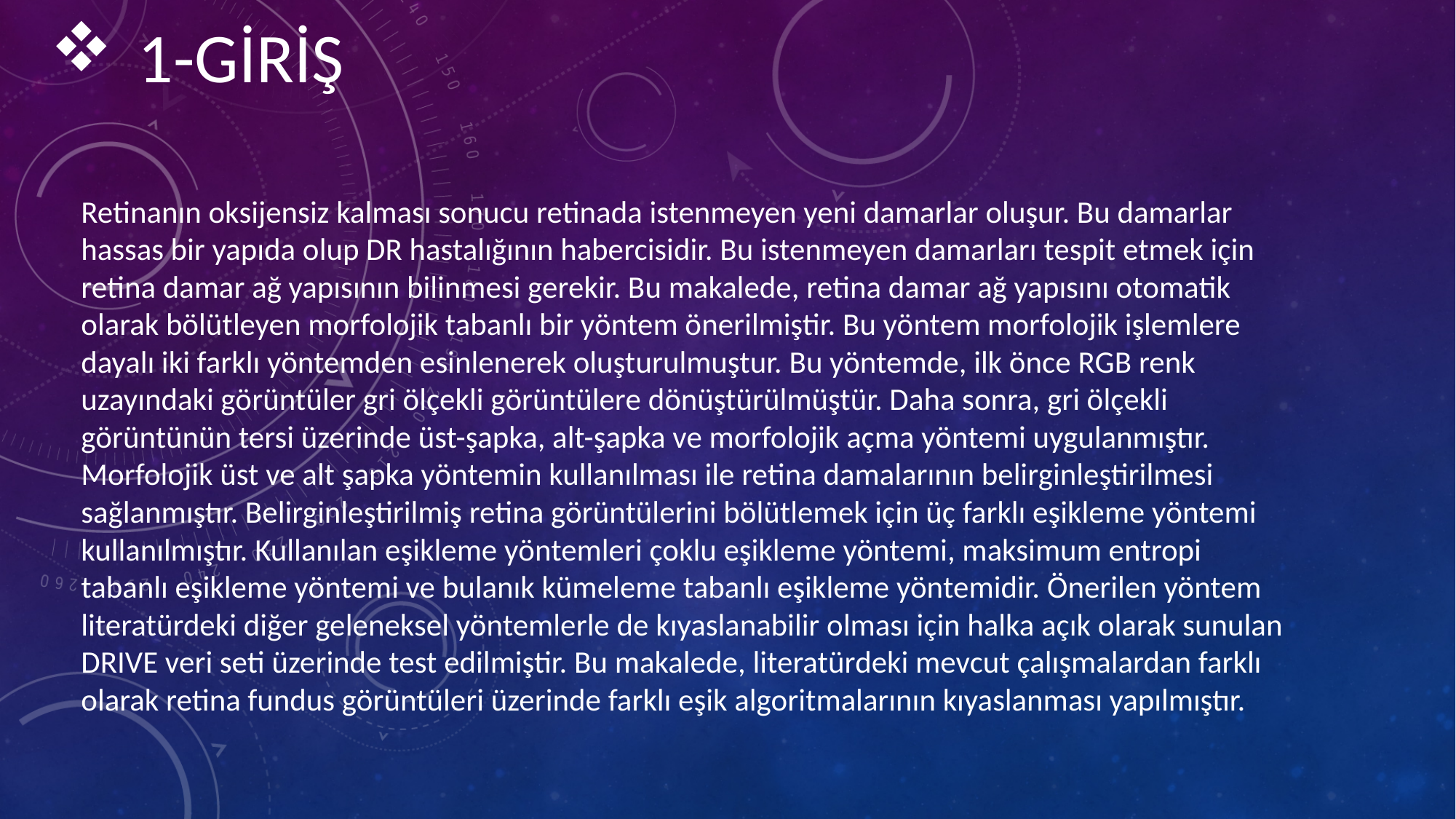

# 1-GİRİŞ
Retinanın oksijensiz kalması sonucu retinada istenmeyen yeni damarlar oluşur. Bu damarlar hassas bir yapıda olup DR hastalığının habercisidir. Bu istenmeyen damarları tespit etmek için retina damar ağ yapısının bilinmesi gerekir. Bu makalede, retina damar ağ yapısını otomatik olarak bölütleyen morfolojik tabanlı bir yöntem önerilmiştir. Bu yöntem morfolojik işlemlere dayalı iki farklı yöntemden esinlenerek oluşturulmuştur. Bu yöntemde, ilk önce RGB renk uzayındaki görüntüler gri ölçekli görüntülere dönüştürülmüştür. Daha sonra, gri ölçekli görüntünün tersi üzerinde üst-şapka, alt-şapka ve morfolojik açma yöntemi uygulanmıştır. Morfolojik üst ve alt şapka yöntemin kullanılması ile retina damalarının belirginleştirilmesi sağlanmıştır. Belirginleştirilmiş retina görüntülerini bölütlemek için üç farklı eşikleme yöntemi kullanılmıştır. Kullanılan eşikleme yöntemleri çoklu eşikleme yöntemi, maksimum entropi tabanlı eşikleme yöntemi ve bulanık kümeleme tabanlı eşikleme yöntemidir. Önerilen yöntem literatürdeki diğer geleneksel yöntemlerle de kıyaslanabilir olması için halka açık olarak sunulan DRIVE veri seti üzerinde test edilmiştir. Bu makalede, literatürdeki mevcut çalışmalardan farklı olarak retina fundus görüntüleri üzerinde farklı eşik algoritmalarının kıyaslanması yapılmıştır.